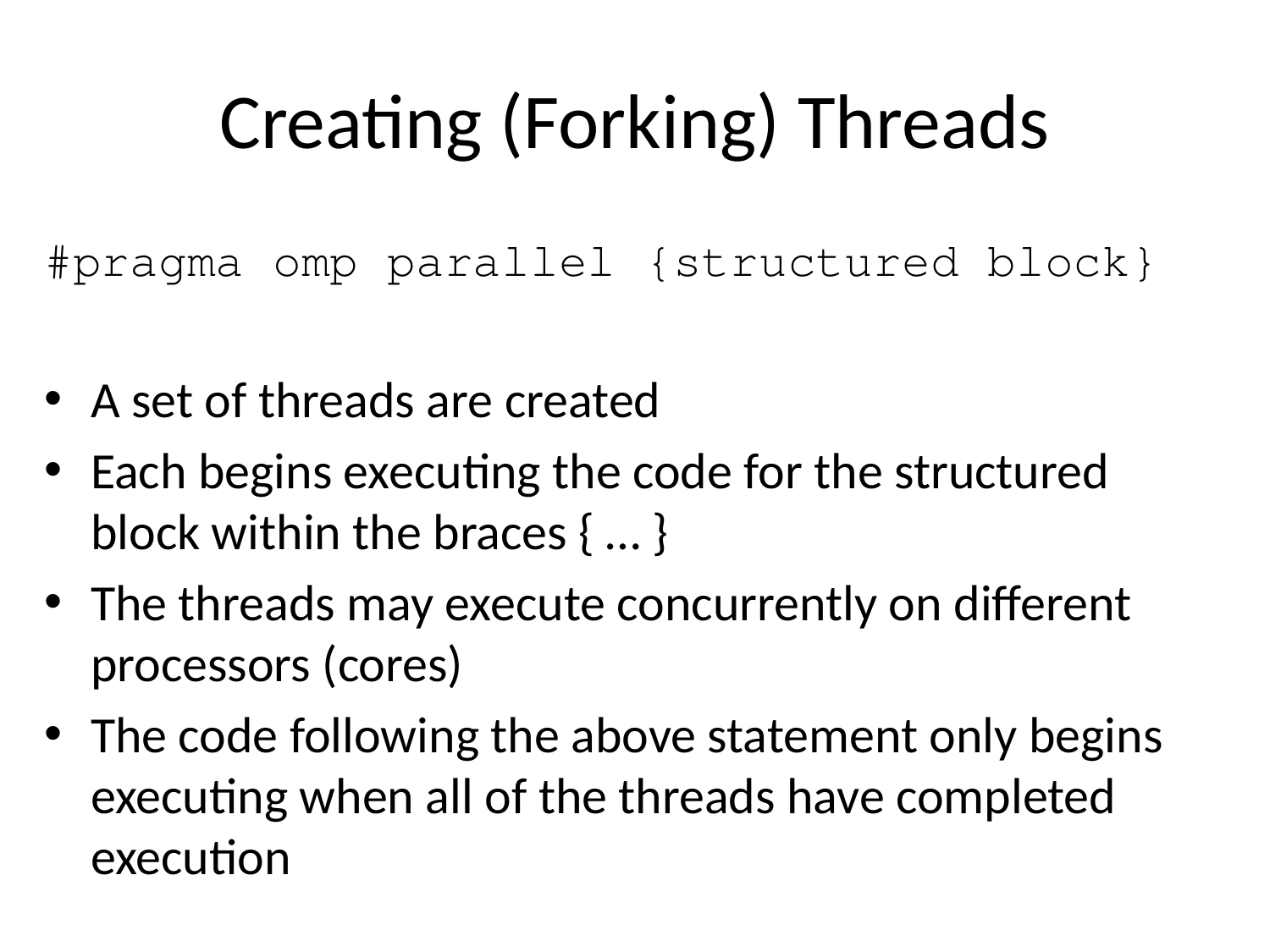

# Creating (Forking) Threads
#pragma omp parallel {structured block}

A set of threads are created
Each begins executing the code for the structured block within the braces { … }
The threads may execute concurrently on different processors (cores)
The code following the above statement only begins executing when all of the threads have completed execution